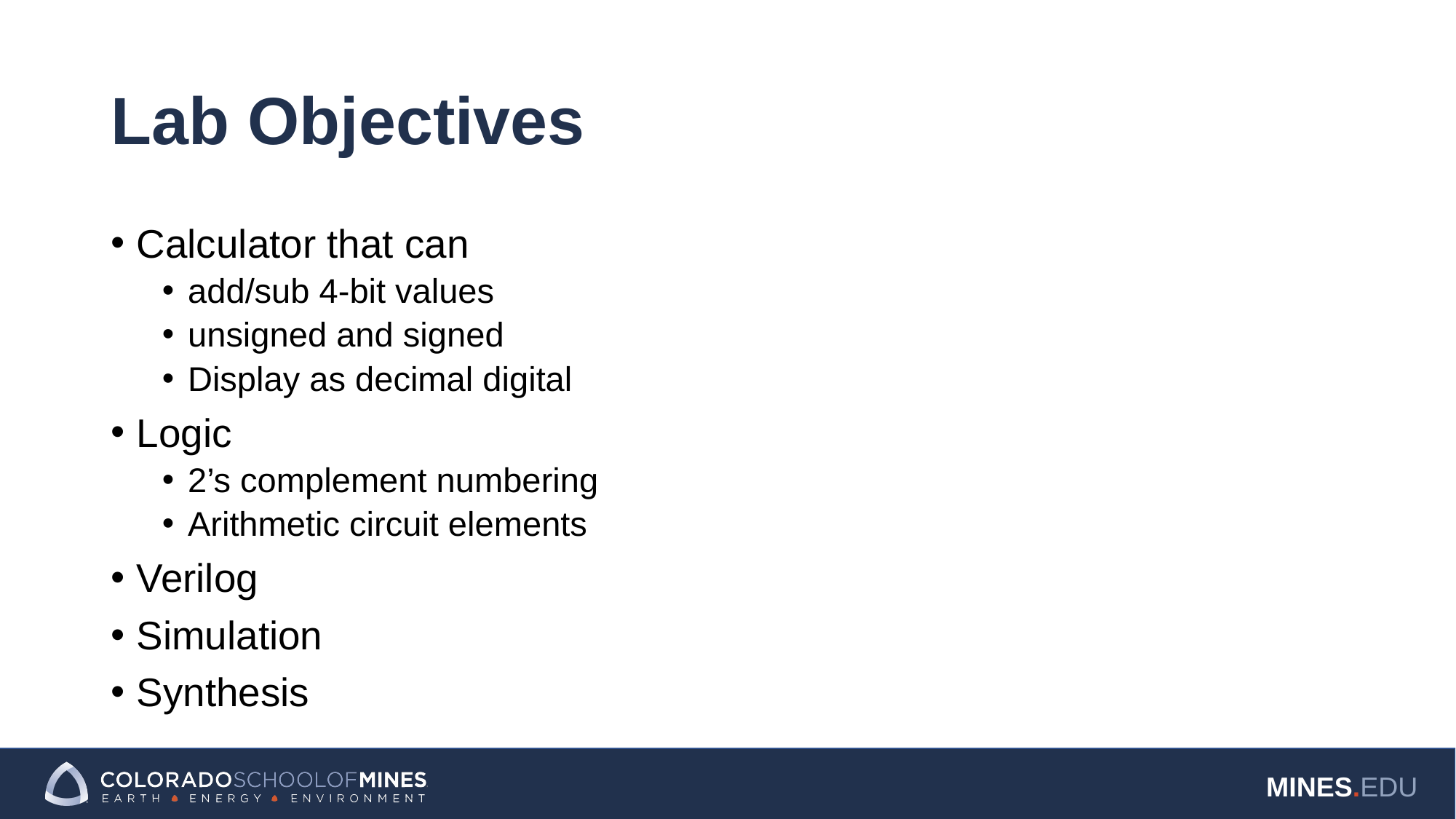

# Lab Objectives
Calculator that can
add/sub 4-bit values
unsigned and signed
Display as decimal digital
Logic
2’s complement numbering
Arithmetic circuit elements
Verilog
Simulation
Synthesis